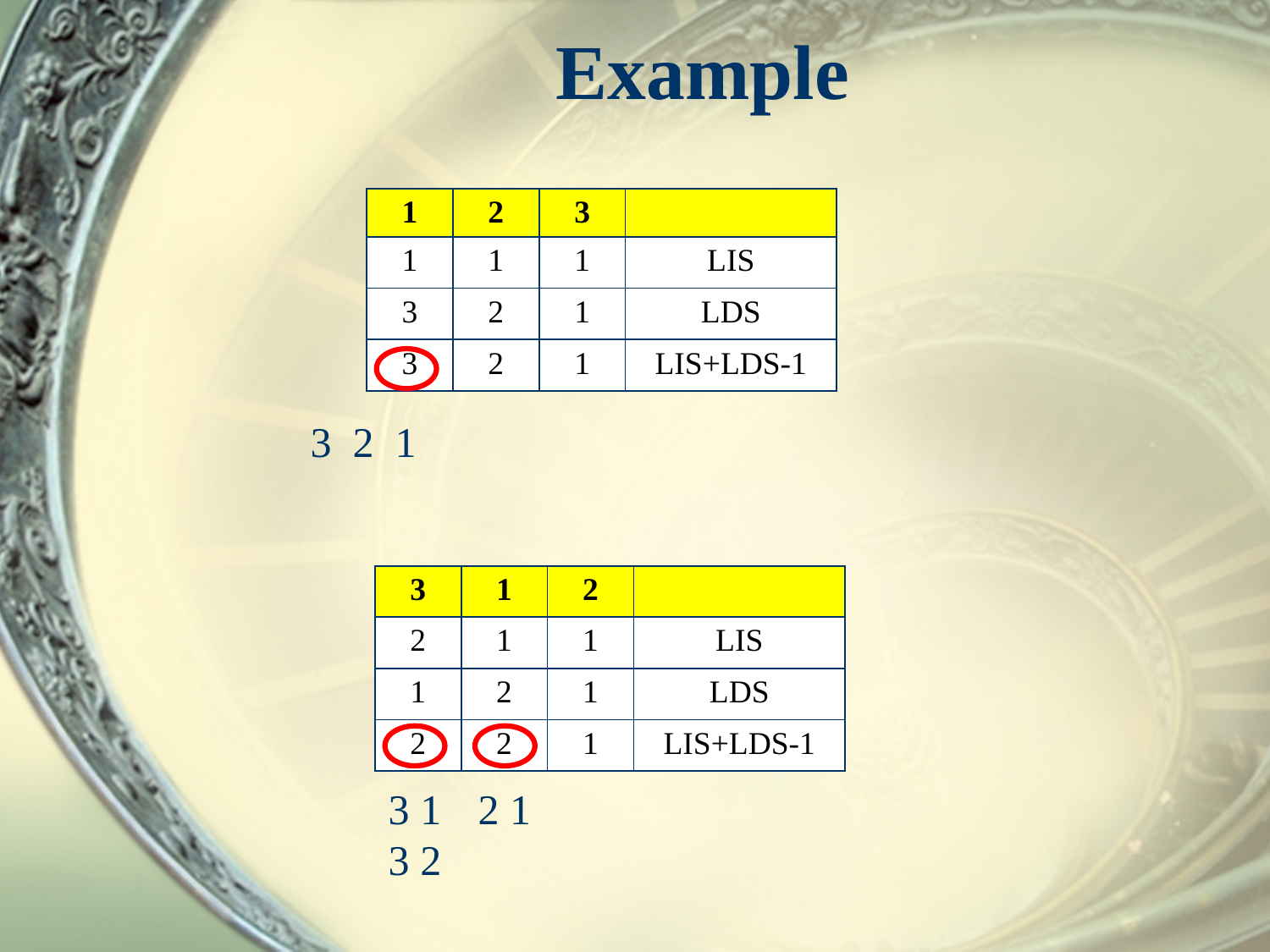

# Example
| 1 | 2 | 3 |  |
| --- | --- | --- | --- |
| 1 | 1 | 1 | LIS |
| 3 | 2 | 1 | LDS |
| 3 | 2 | 1 | LIS+LDS-1 |

 3  2  1
| 3 | 1 | 2 |  |
| --- | --- | --- | --- |
| 2 | 1 | 1 | LIS |
| 1 | 2 | 1 | LDS |
| 2 | 2 | 1 | LIS+LDS-1 |

3 1
3 2
2 1